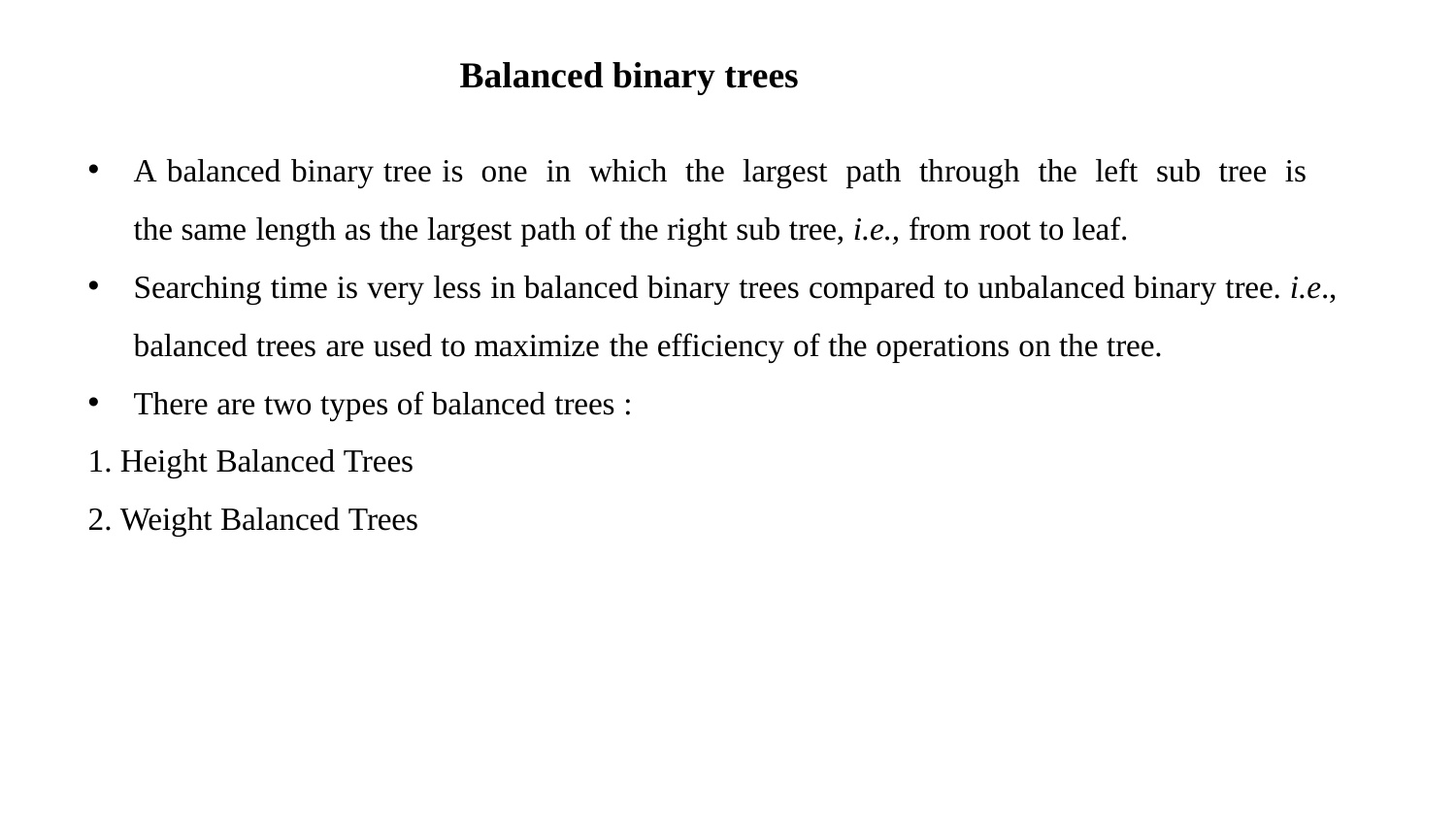

# Balanced binary trees
A balanced binary tree is one in which the largest path through the left sub tree is  the same length as the largest path of the right sub tree, i.e., from root to leaf.
Searching time is very less in balanced binary trees compared to unbalanced binary tree. i.e.,
balanced trees are used to maximize the efficiency of the operations on the tree.
There are two types of balanced trees :
Height Balanced Trees
Weight Balanced Trees